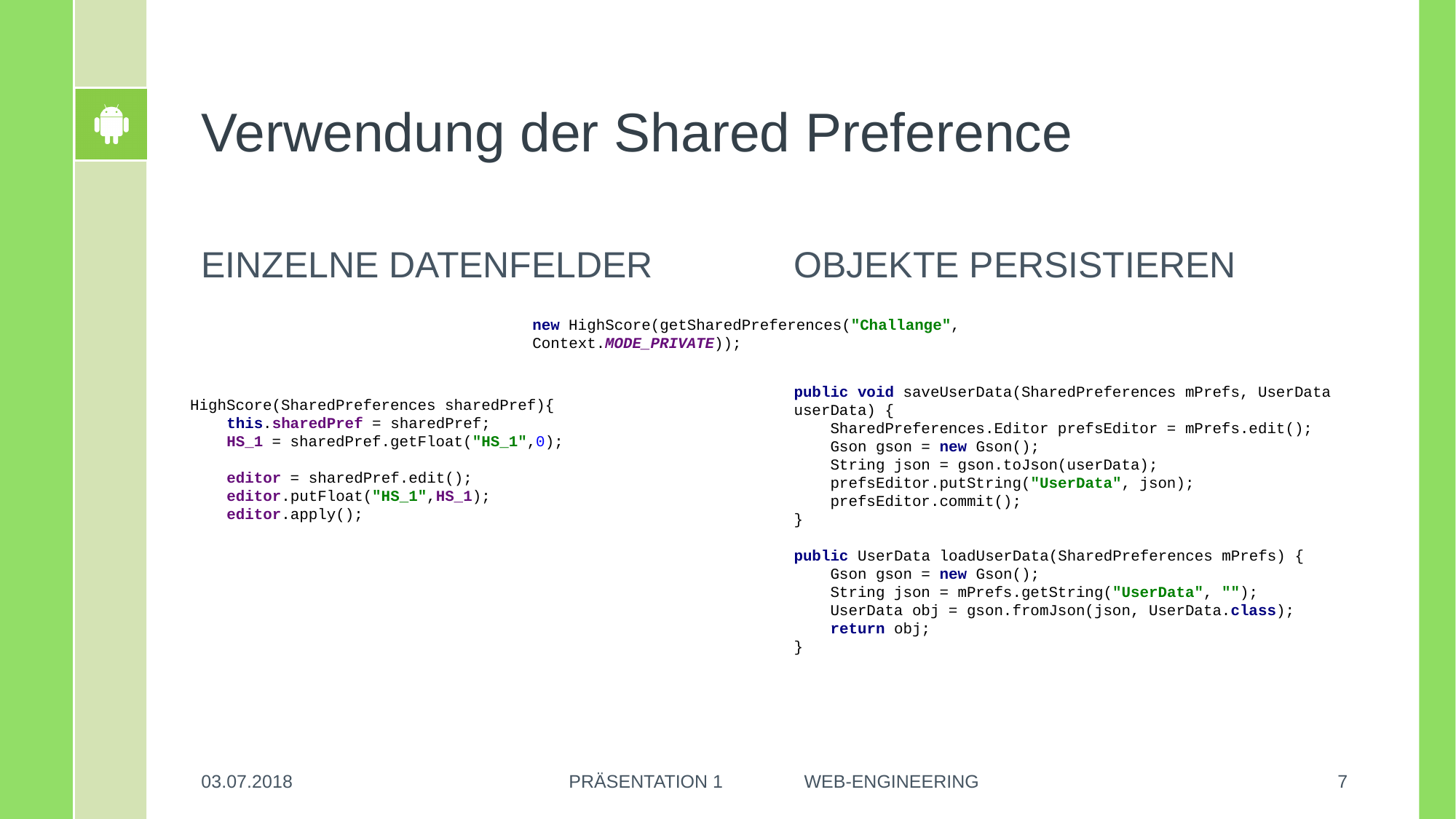

# Verwendung der Shared Preference
Einzelne Datenfelder
Objekte Persistieren
new HighScore(getSharedPreferences("Challange", Context.MODE_PRIVATE));
public void saveUserData(SharedPreferences mPrefs, UserData userData) {
    SharedPreferences.Editor prefsEditor = mPrefs.edit();
    Gson gson = new Gson();
    String json = gson.toJson(userData);
    prefsEditor.putString("UserData", json);
    prefsEditor.commit();
}
public UserData loadUserData(SharedPreferences mPrefs) {
    Gson gson = new Gson();
    String json = mPrefs.getString("UserData", "");
    UserData obj = gson.fromJson(json, UserData.class);
    return obj;
}
HighScore(SharedPreferences sharedPref){
    this.sharedPref = sharedPref;
    HS_1 = sharedPref.getFloat("HS_1",0);

    editor = sharedPref.edit();
    editor.putFloat("HS_1",HS_1);
    editor.apply();

03.07.2018
7
Präsentation 1                Web-Engineering